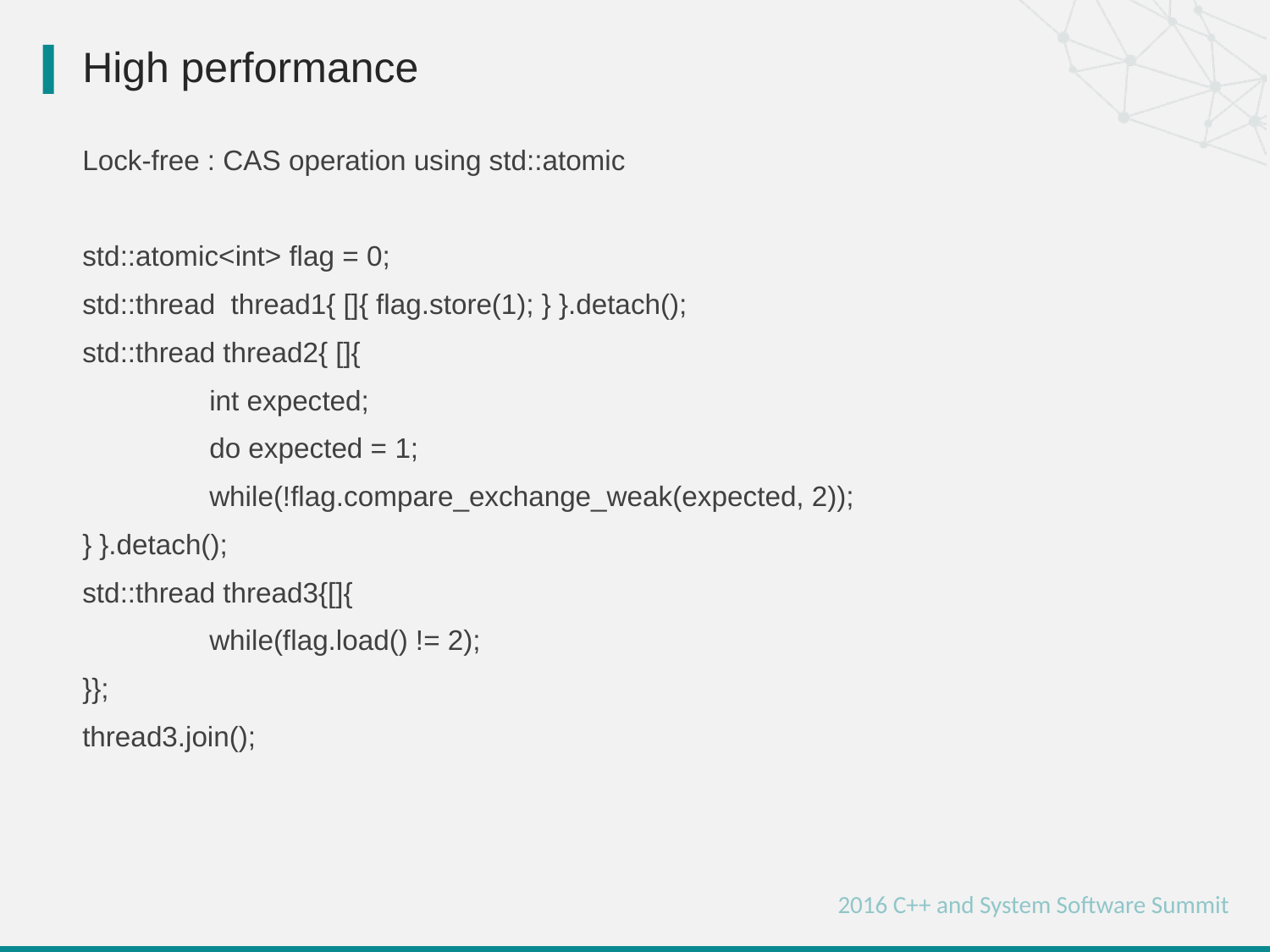

# High performance
Lock-free : CAS operation using std::atomic

std::atomic<int> flag = 0;
std::thread  thread1{ []{ flag.store(1); } }.detach();
std::thread thread2{ []{
	int expected;
	do expected = 1;
	while(!flag.compare_exchange_weak(expected, 2));
} }.detach();
std::thread thread3{[]{
	while(flag.load() != 2);
}};
thread3.join();